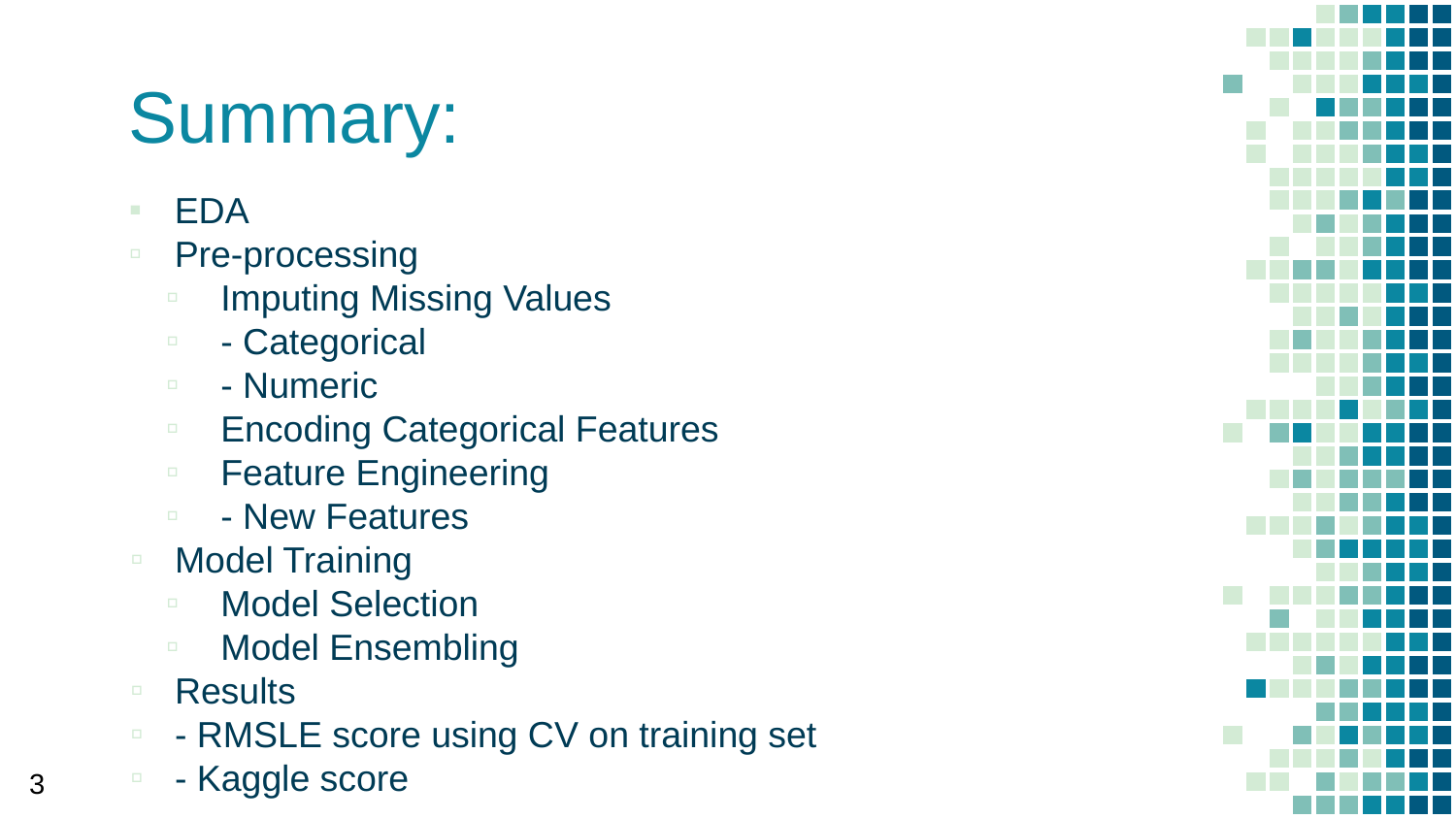

# Summary:
EDA
Pre-processing
Imputing Missing Values
- Categorical
- Numeric
Encoding Categorical Features
Feature Engineering
- New Features
Model Training
Model Selection
Model Ensembling
Results
- RMSLE score using CV on training set
- Kaggle score

3